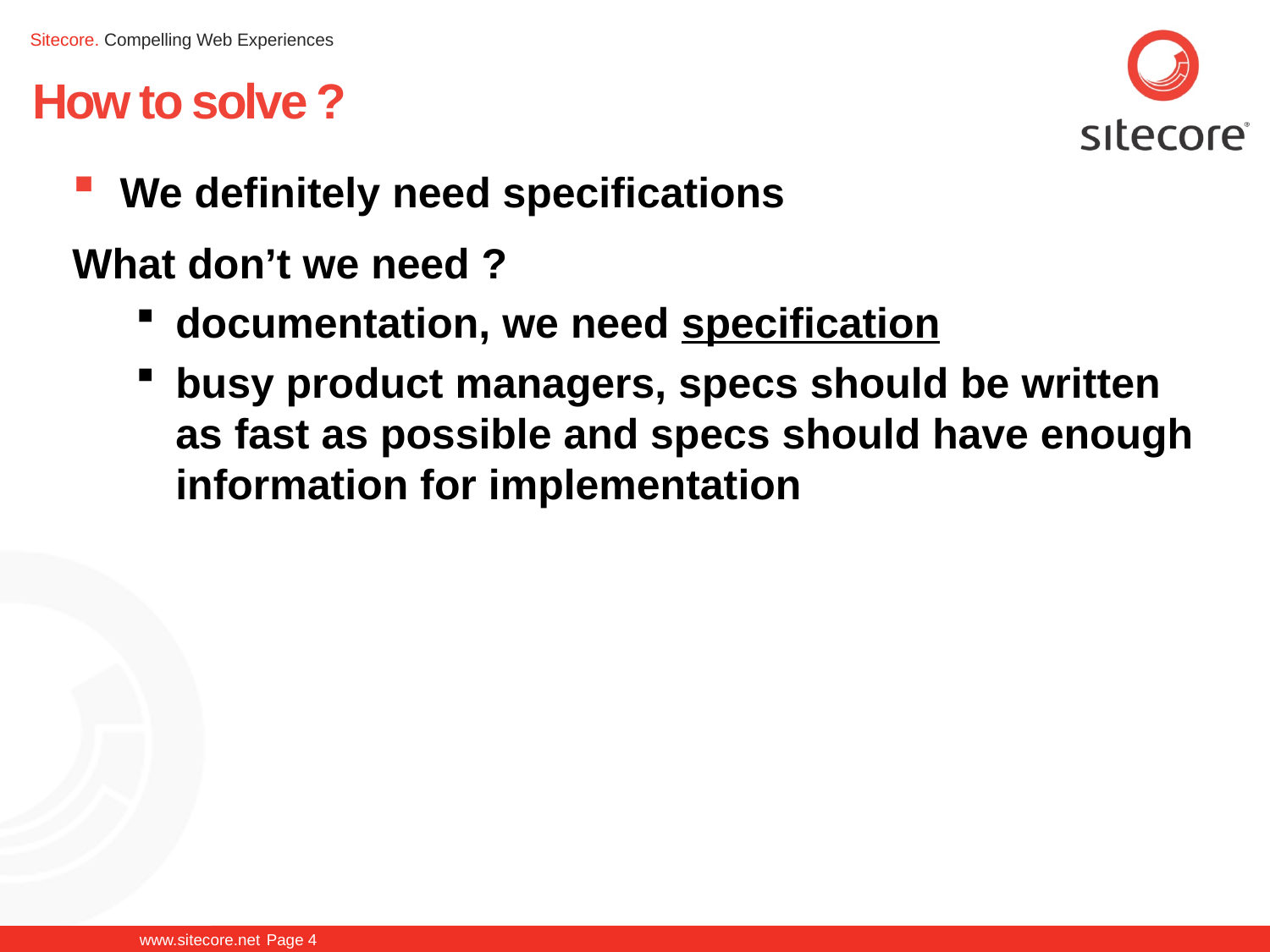

# How to solve ?
We definitely need specifications
What don’t we need ?
documentation, we need specification
busy product managers, specs should be written as fast as possible and specs should have enough information for implementation